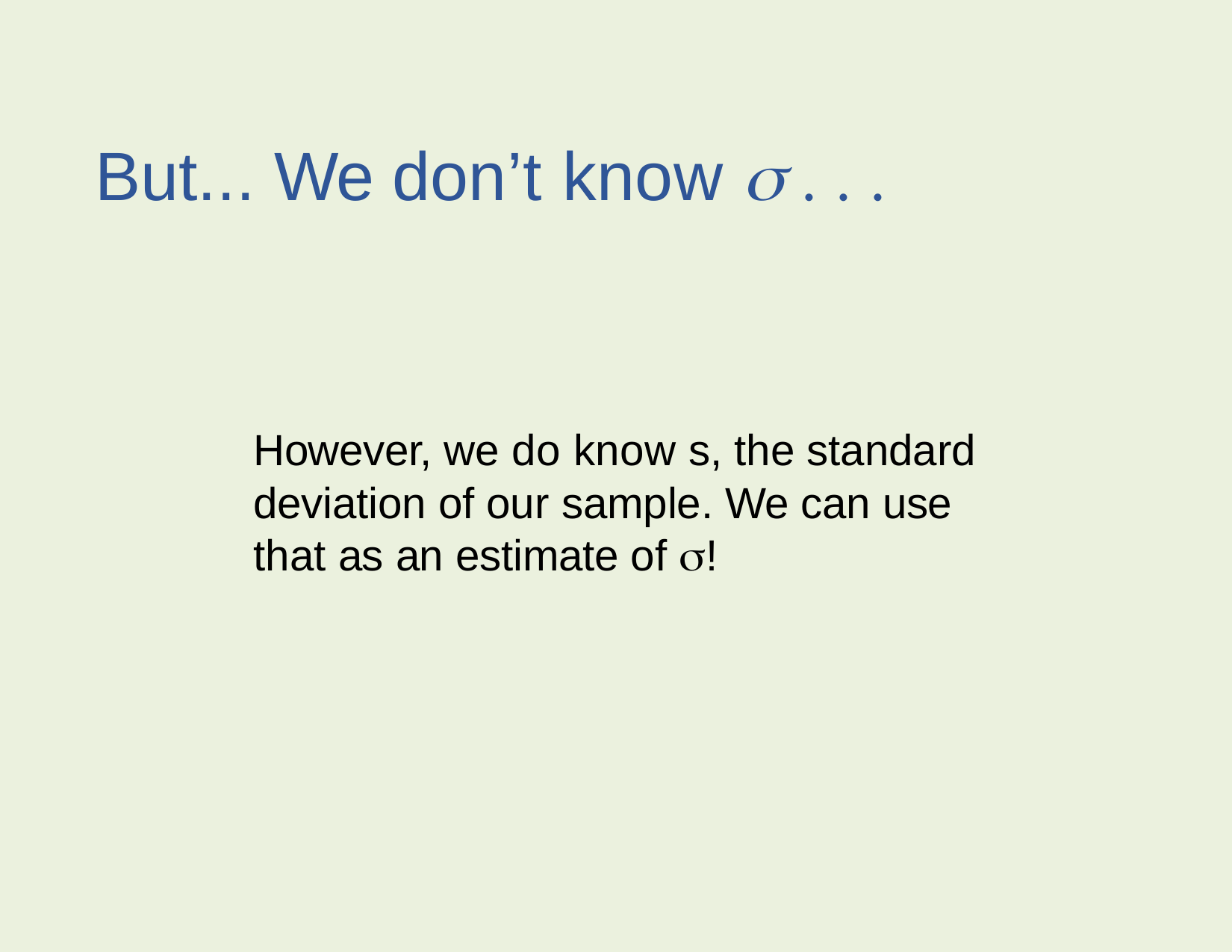

But... We don’t know σ . . .
However, we do know s, the standard deviation of our sample. We can use that as an estimate of σ!